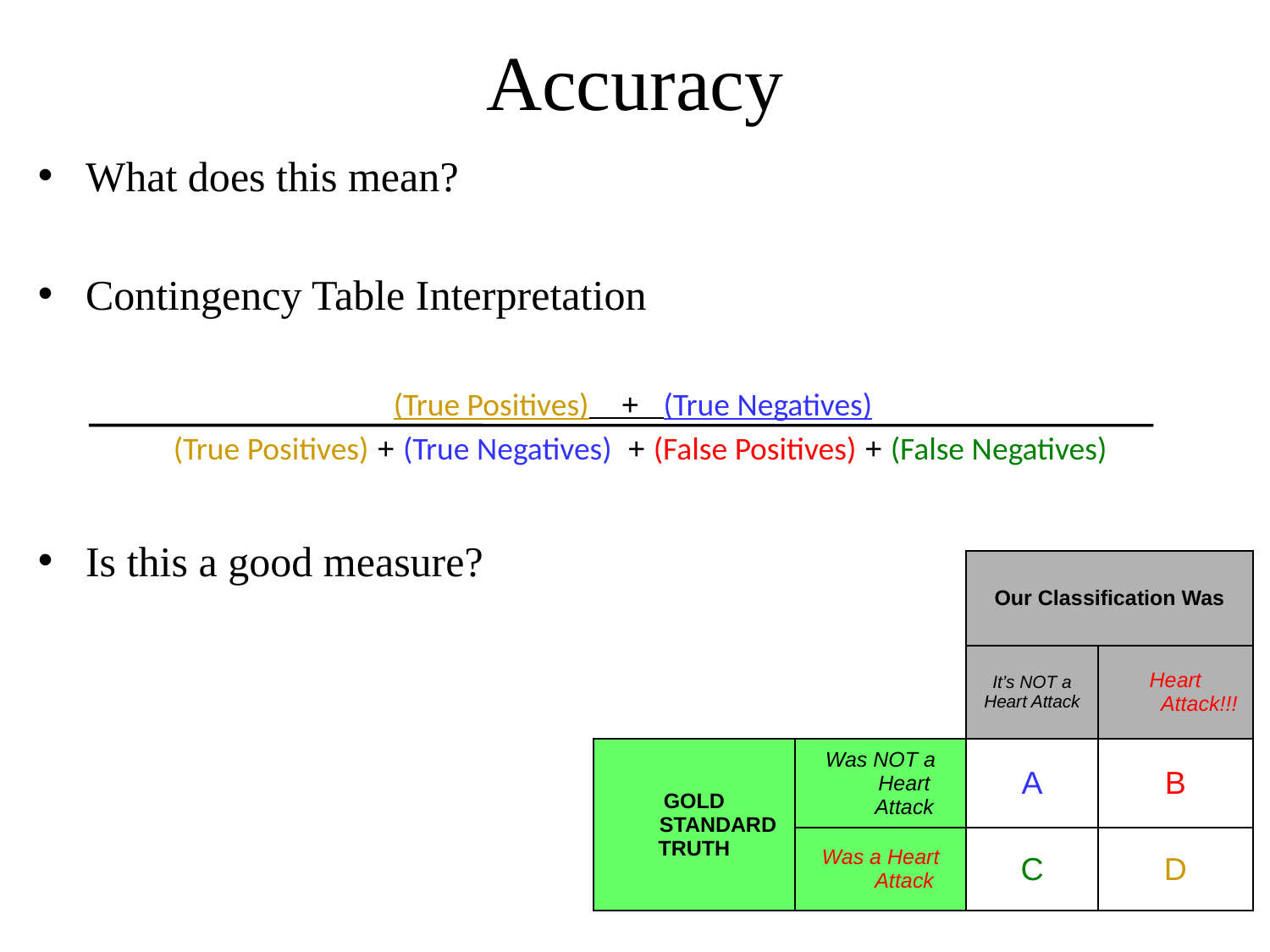

# Accuracy
What does this mean?

Contingency Table Interpretation

(True Positives)    +   (True Negatives)
  (True Positives) + (True Negatives)  + (False Positives) + (False Negatives)

Is this a good measure?

|  |  | Our Classification Was |  |
| --- | --- | --- | --- |
|  |  | It’s NOT a Heart Attack | Heart Attack!!! |
| GOLD STANDARD TRUTH | Was NOT a Heart Attack | A | B |
|  | Was a Heart Attack | C | D |